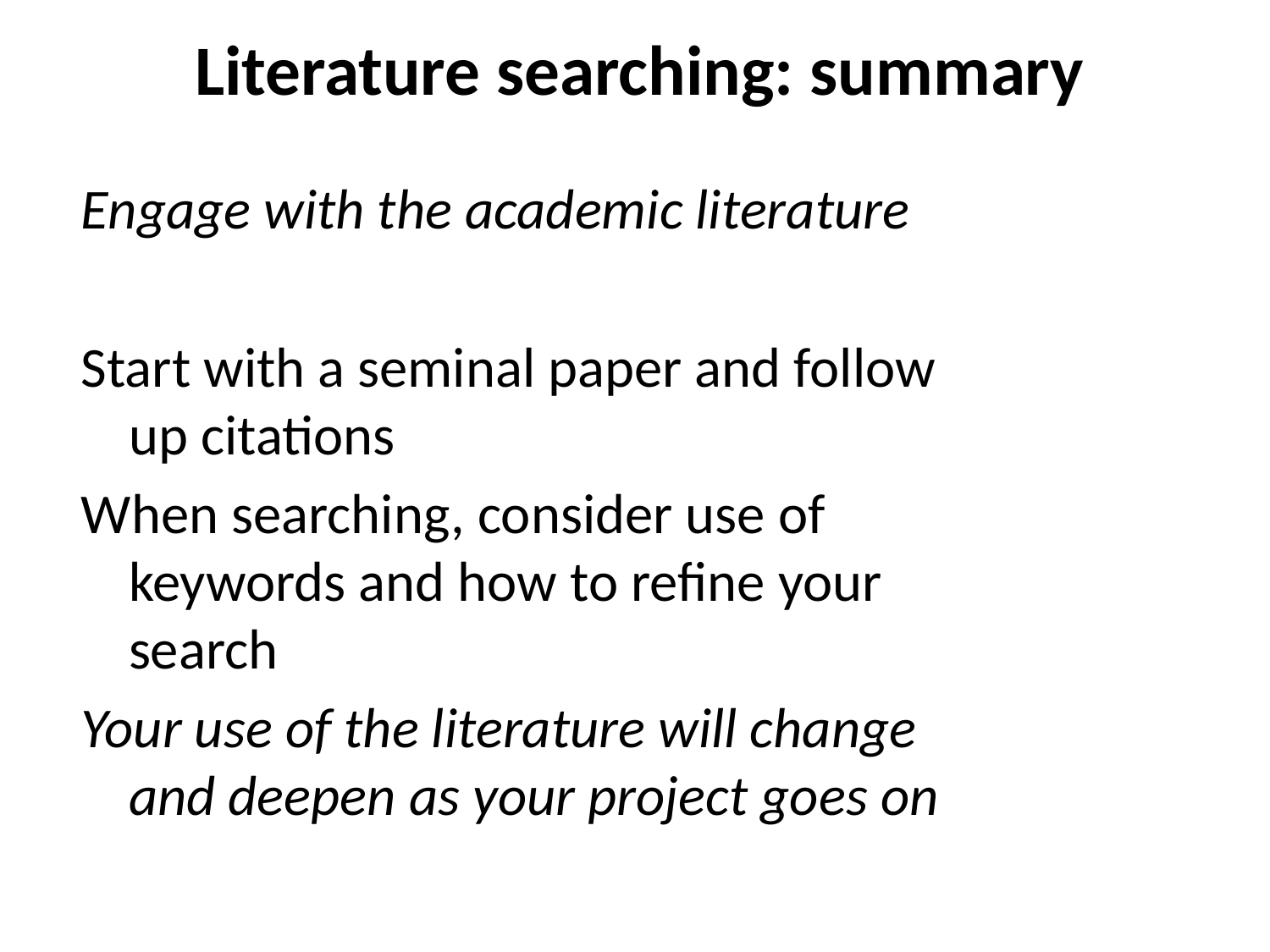

# Literature searching: summary
Engage with the academic literature

Start with a seminal paper and follow up citations
When searching, consider use of keywords and how to refine your search
Your use of the literature will change and deepen as your project goes on